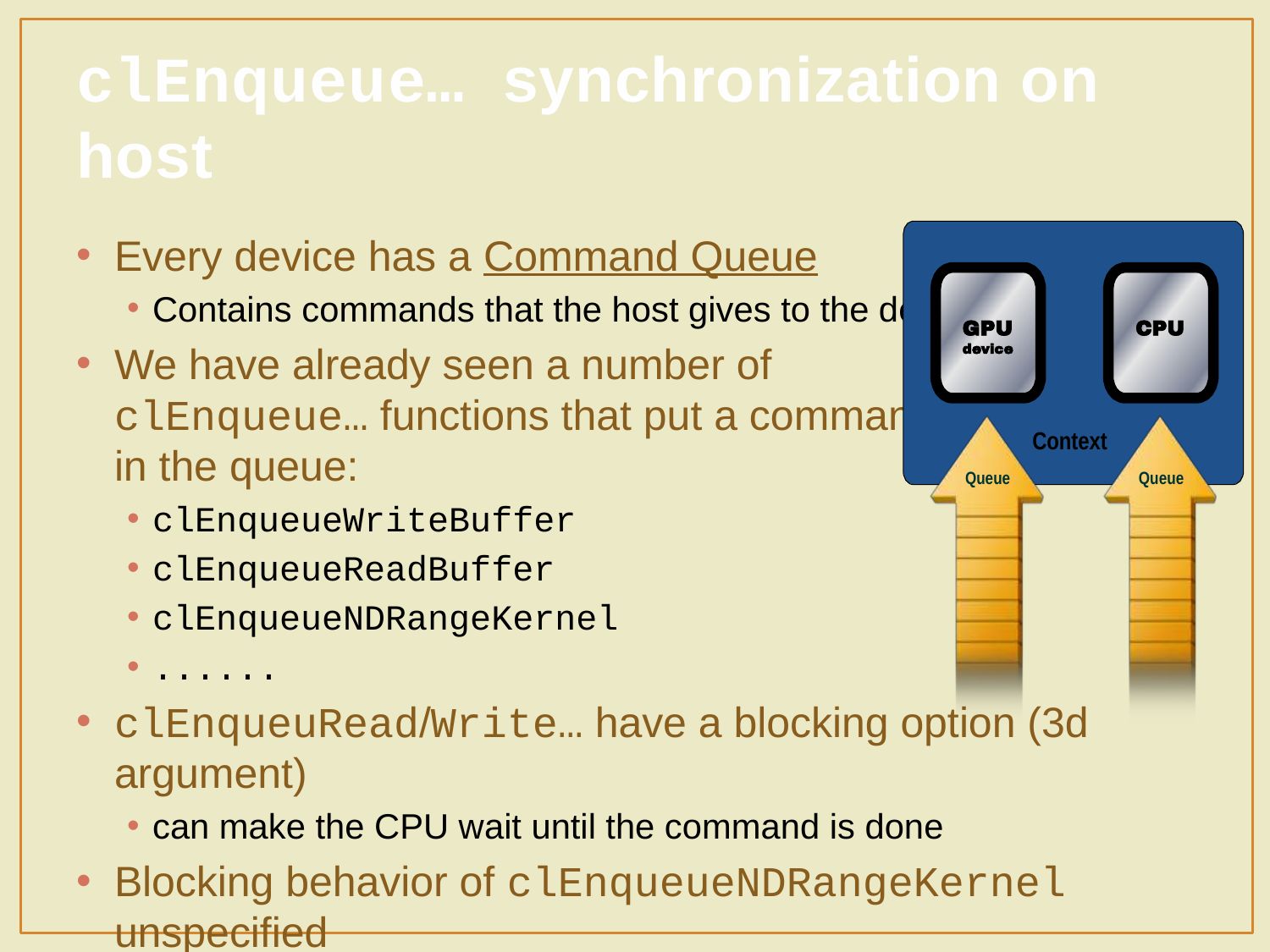

# clEnqueue…  synchronization on host

GPU device
CPU

Context
Queue
Queue
Every device has a Command Queue
Contains commands that the host gives to the device
We have already seen a number of
clEnqueue… functions that put a command
in the queue:
clEnqueueWriteBuffer
clEnqueueReadBuffer
clEnqueueNDRangeKernel
......
clEnqueuRead/Write… have a blocking option (3d argument)
can make the CPU wait until the command is done
Blocking behavior of clEnqueueNDRangeKernel unspecified
may differ per implementation